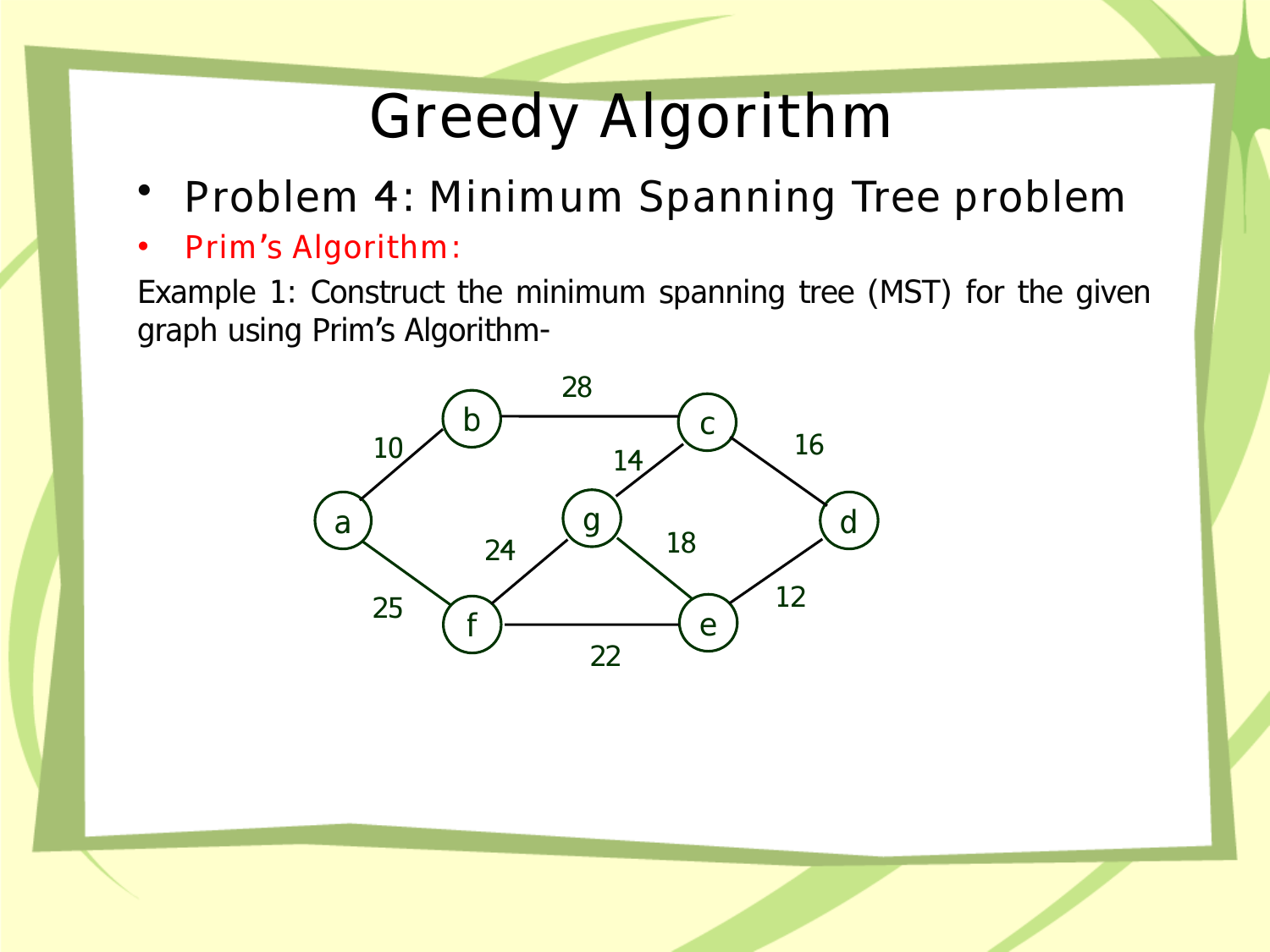

# Greedy Algorithm
Problem 4: Minimum Spanning Tree problem
Prim’s Algorithm:
Example 1: Construct the minimum spanning tree (MST) for the given graph using Prim’s Algorithm-

28
b
c

16
10

14

g
a
d
18
24

12
25
e
f

22